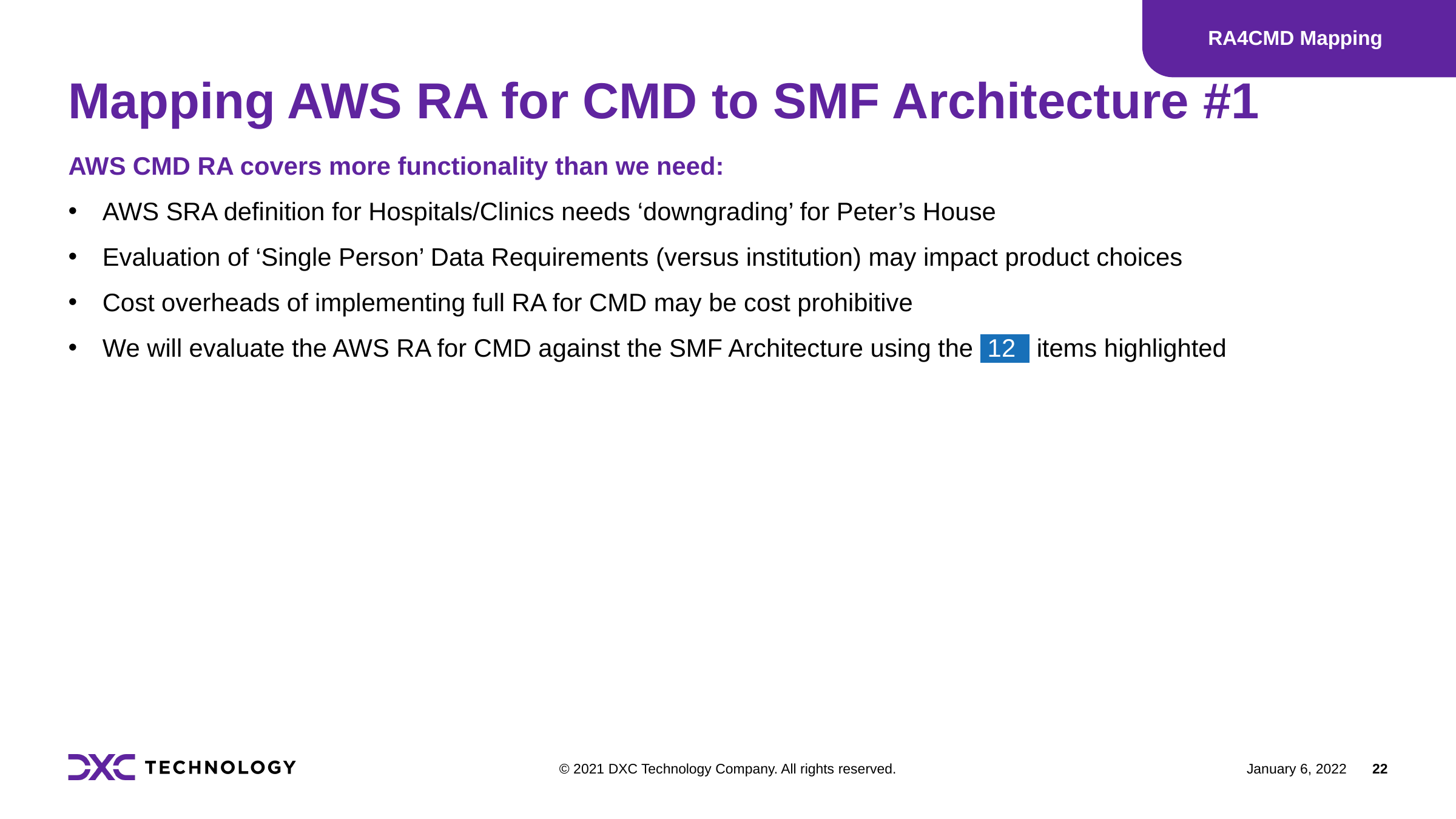

RA4CMD Mapping
# Mapping AWS RA for CMD to SMF Architecture #1
AWS CMD RA covers more functionality than we need:
AWS SRA definition for Hospitals/Clinics needs ‘downgrading’ for Peter’s House
Evaluation of ‘Single Person’ Data Requirements (versus institution) may impact product choices
Cost overheads of implementing full RA for CMD may be cost prohibitive
We will evaluate the AWS RA for CMD against the SMF Architecture using the  12   items highlighted